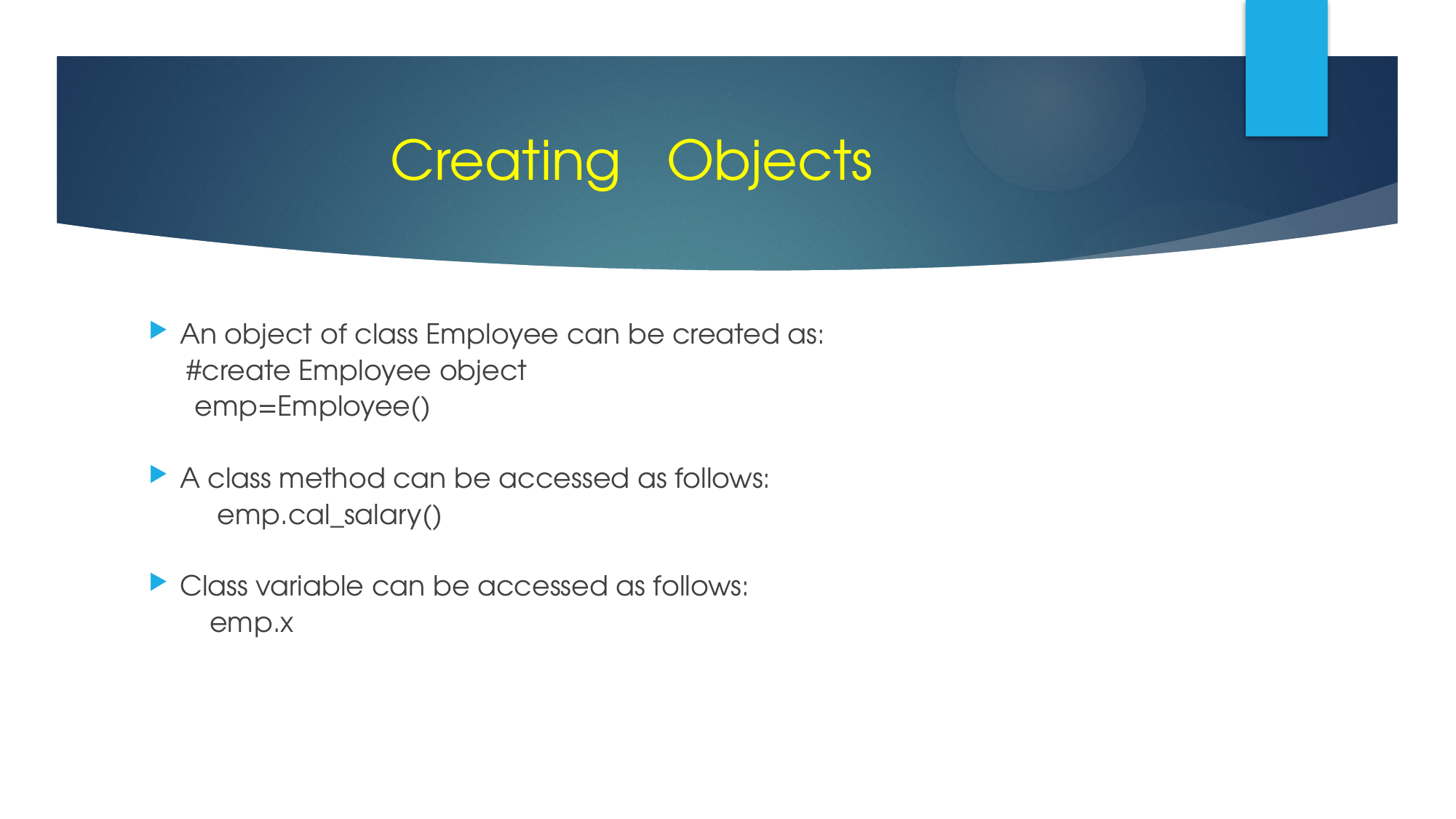

# Creating   Objects
An object of class Employee can be created as:
     #create Employee object
      emp=Employee()

A class method can be accessed as follows:
         emp.cal_salary()

Class variable can be accessed as follows:
        emp.x